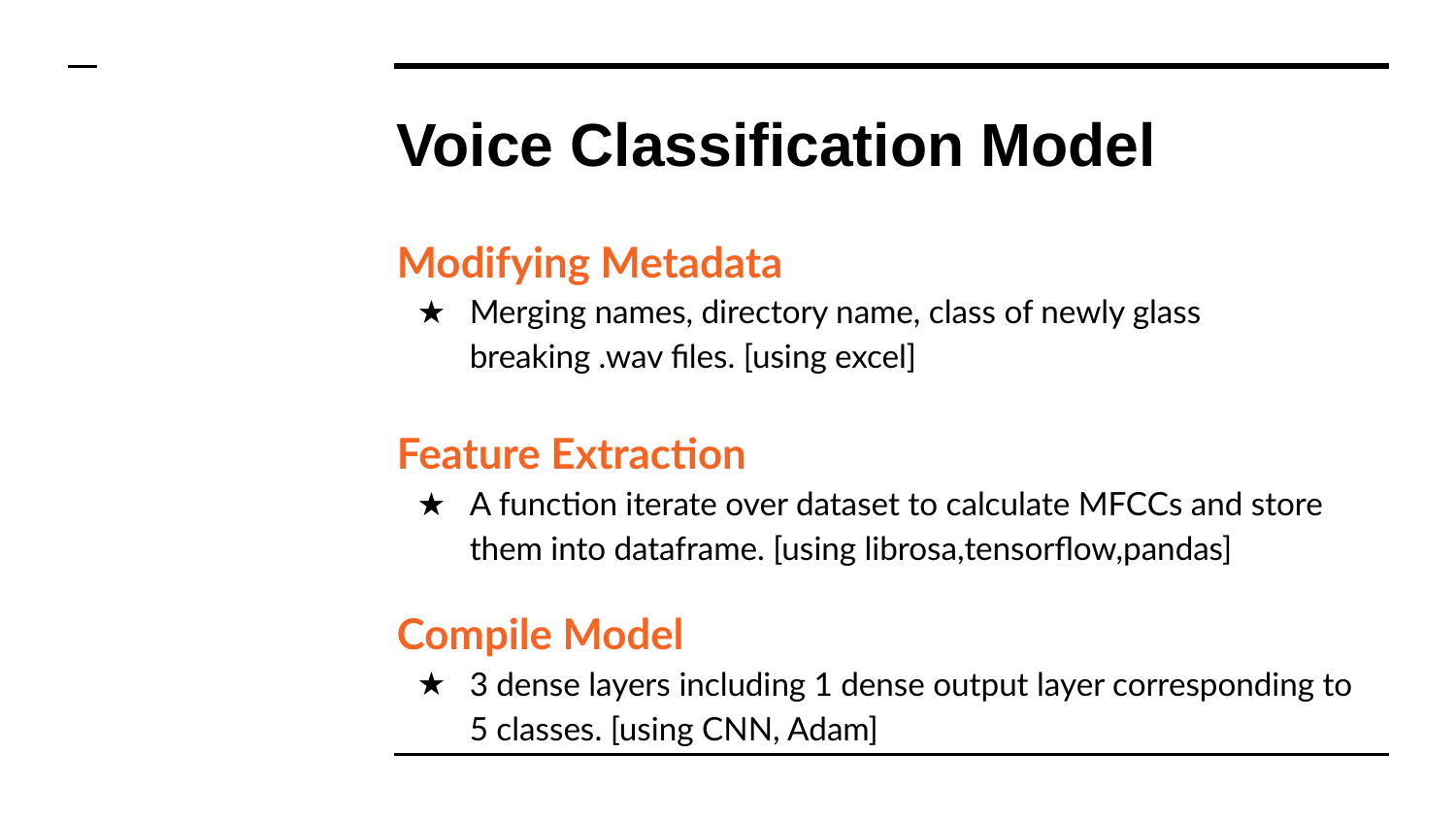

# Voice Classification Model
Modifying Metadata
Merging names, directory name, class of newly glass breaking .wav files. [using excel]

Feature Extraction
A function iterate over dataset to calculate MFCCs and store them into dataframe. [using librosa,tensorflow,pandas]
Compile Model
3 dense layers including 1 dense output layer corresponding to 5 classes. [using CNN, Adam]